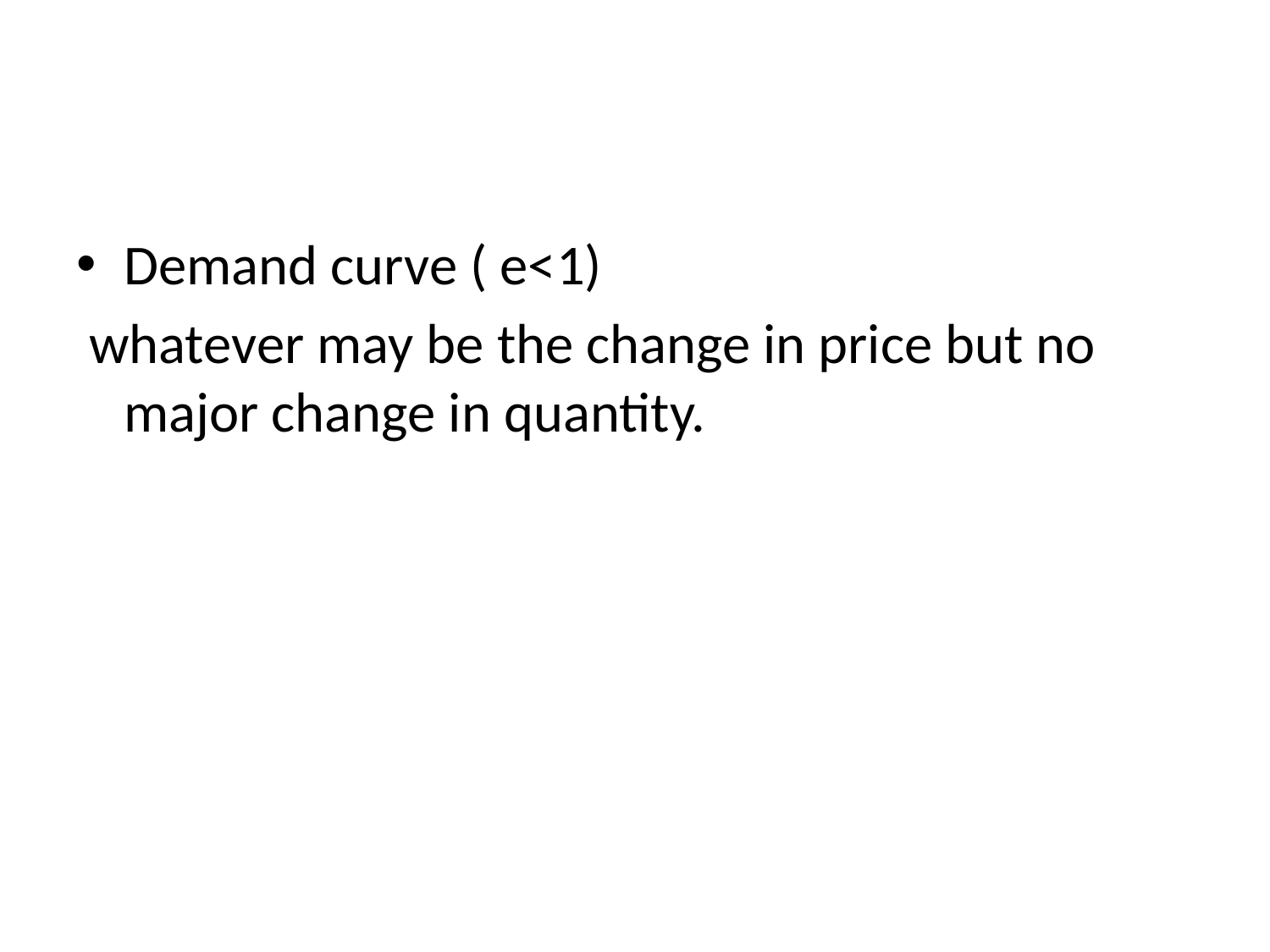

#
Demand curve ( e<1)
 whatever may be the change in price but no major change in quantity.